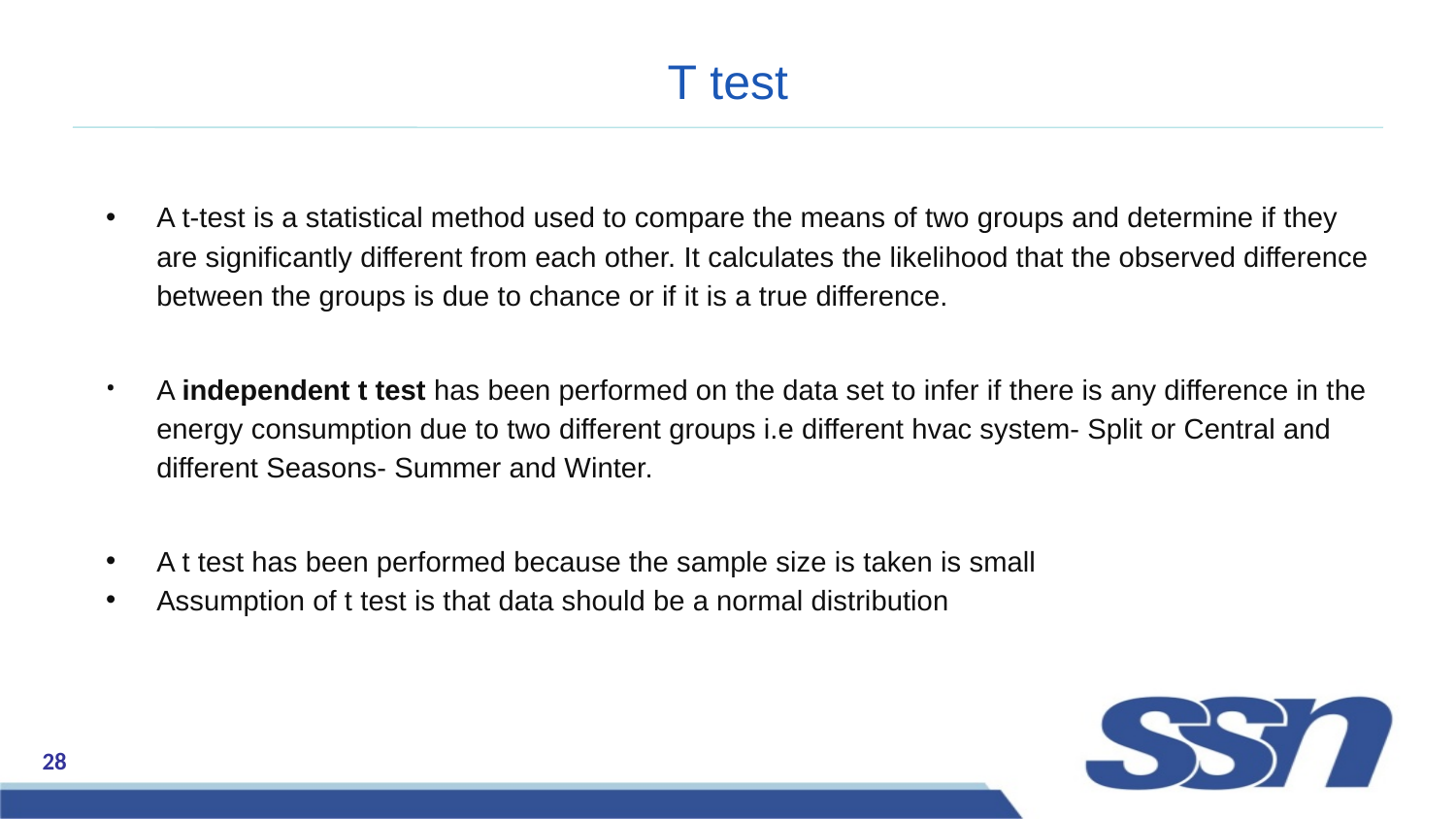

# T test
A t-test is a statistical method used to compare the means of two groups and determine if they are significantly different from each other. It calculates the likelihood that the observed difference between the groups is due to chance or if it is a true difference.

A independent t test has been performed on the data set to infer if there is any difference in the energy consumption due to two different groups i.e different hvac system- Split or Central and different Seasons- Summer and Winter.

A t test has been performed because the sample size is taken is small
Assumption of t test is that data should be a normal distribution